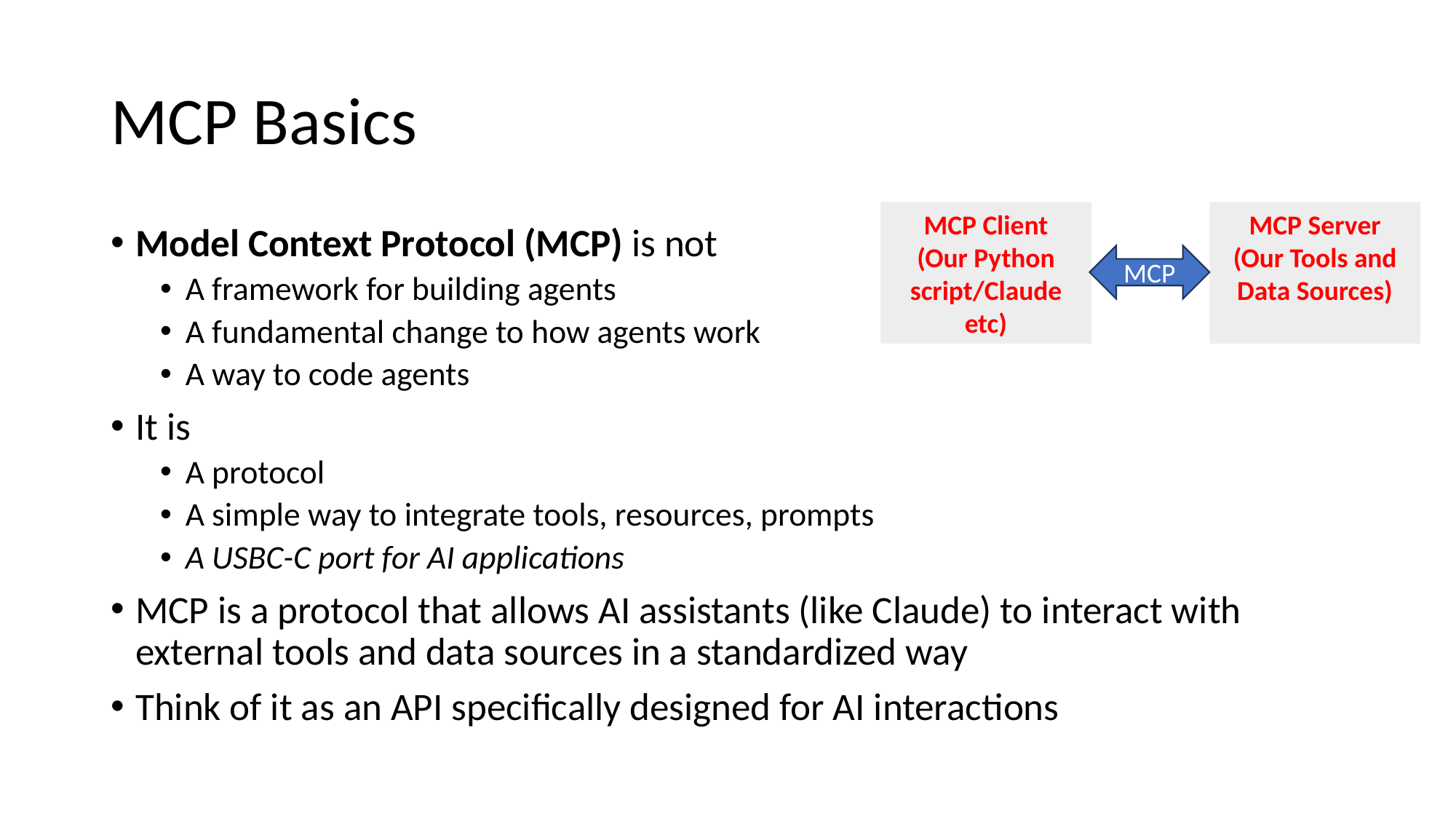

# MCP Basics
MCP Client
(Our Python script/Claude etc)
MCP Server
(Our Tools and Data Sources)

Model Context Protocol (MCP) is not
A framework for building agents
A fundamental change to how agents work
A way to code agents
It is
A protocol
A simple way to integrate tools, resources, prompts
A USBC-C port for AI applications
MCP is a protocol that allows AI assistants (like Claude) to interact with external tools and data sources in a standardized way
Think of it as an API specifically designed for AI interactions

MCP